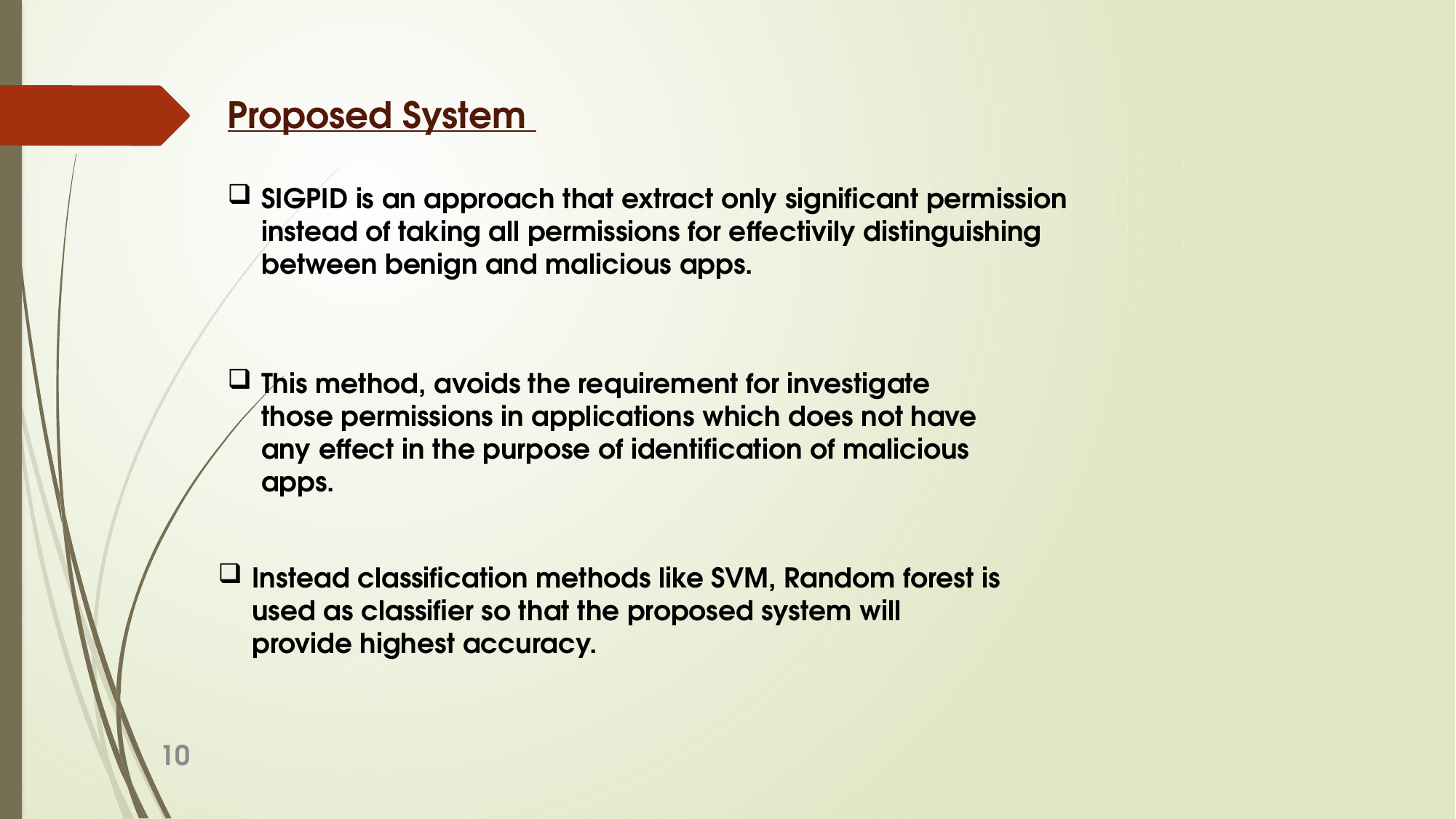

Proposed System
SIGPID is an approach that extract only significant permission instead of taking all permissions for effectivily distinguishing between benign and malicious apps.

This method, avoids the requirement for investigate those permissions in applications which does not have any effect in the purpose of identification of malicious apps.
Instead classification methods like SVM, Random forest is used as classifier so that the proposed system will provide highest accuracy.
10